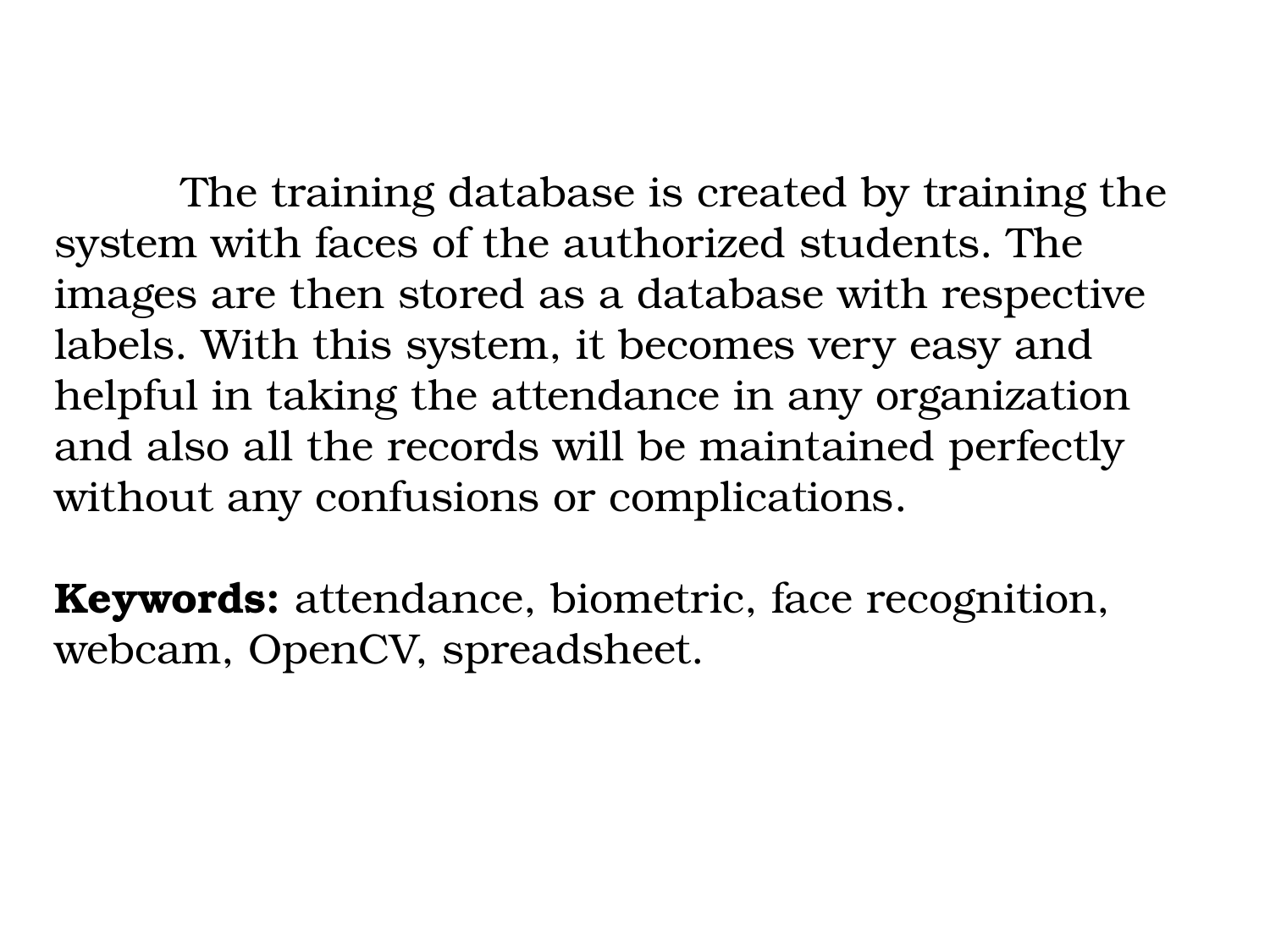

The training database is created by training the system with faces of the authorized students. The images are then stored as a database with respective labels. With this system, it becomes very easy and helpful in taking the attendance in any organization and also all the records will be maintained perfectly without any confusions or complications.

Keywords: attendance, biometric, face recognition, webcam, OpenCV, spreadsheet.